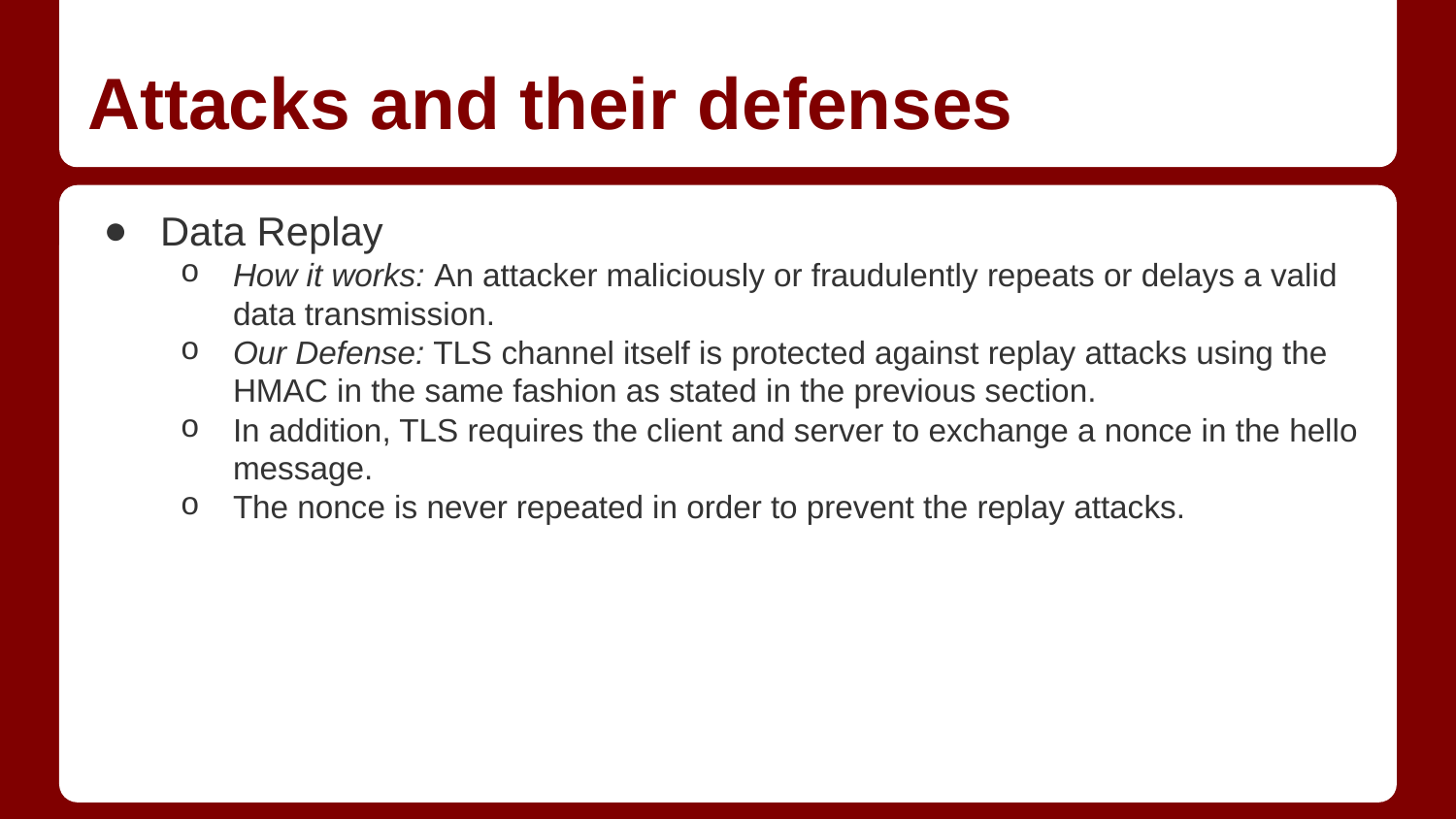

# Attacks and their defenses
Data Replay
How it works: An attacker maliciously or fraudulently repeats or delays a valid data transmission.
Our Defense: TLS channel itself is protected against replay attacks using the HMAC in the same fashion as stated in the previous section.
In addition, TLS requires the client and server to exchange a nonce in the hello message.
The nonce is never repeated in order to prevent the replay attacks.